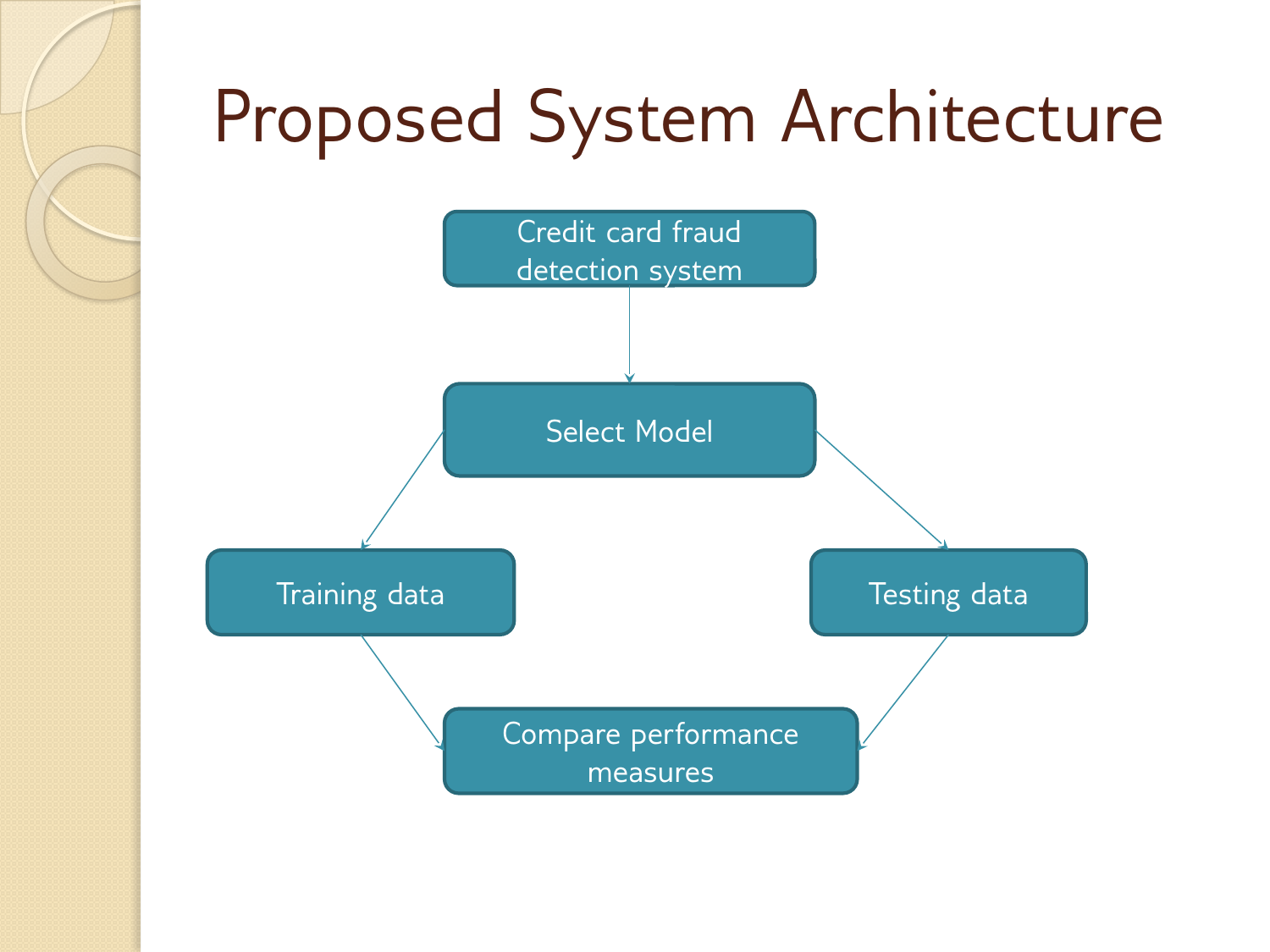

# Proposed System Architecture
Credit card fraud detection system
Select Model
Training data
Testing data
Compare performance measures